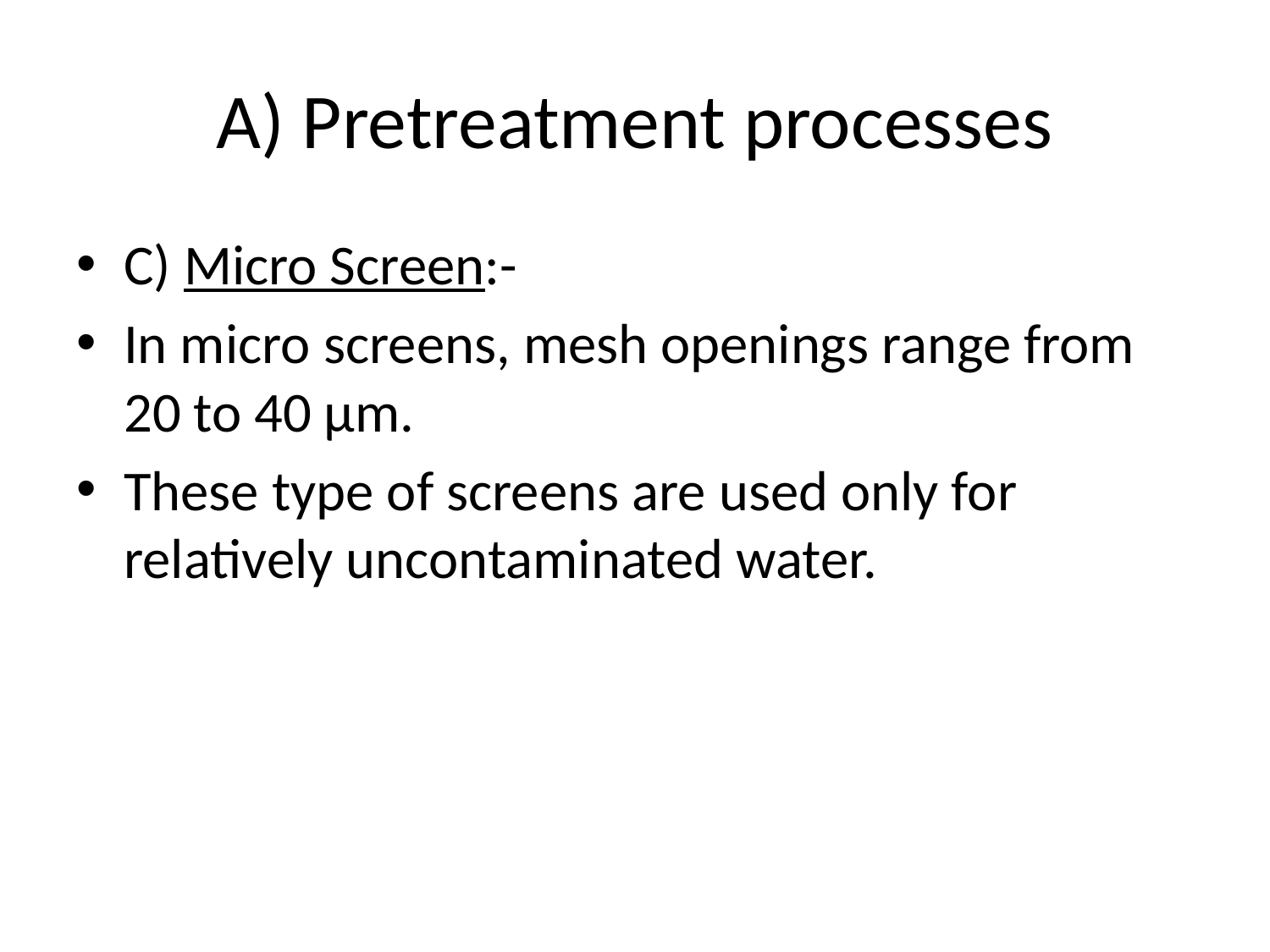

# A) Pretreatment processes
C) Micro Screen:-
In micro screens, mesh openings range from 20 to 40 µm.
These type of screens are used only for relatively uncontaminated water.